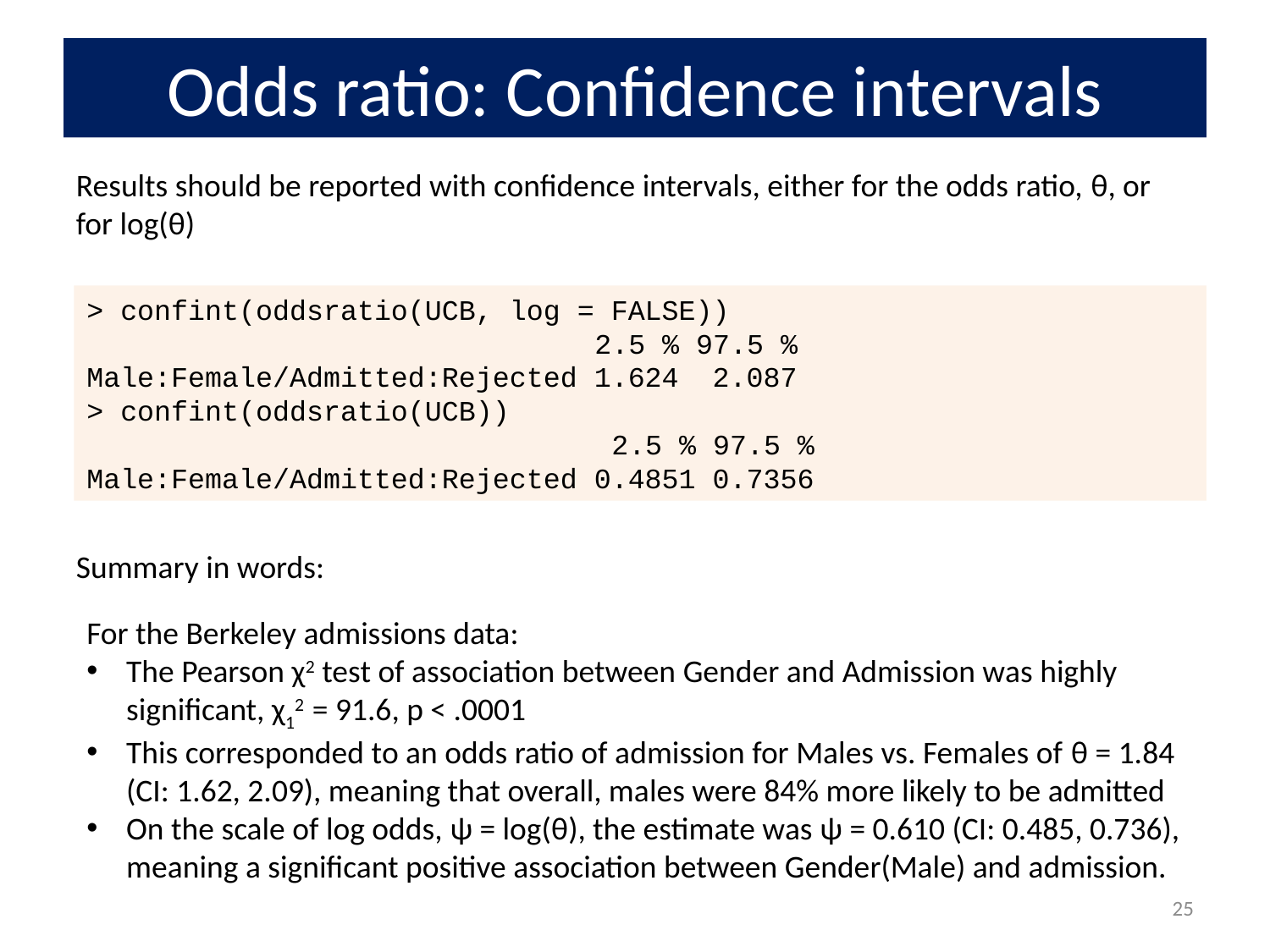

# Odds ratio: Confidence intervals
Results should be reported with confidence intervals, either for the odds ratio, θ, or for log(θ)
> confint(oddsratio(UCB, log = FALSE))
                              2.5 % 97.5 %
Male:Female/Admitted:Rejected 1.624  2.087
> confint(oddsratio(UCB))
                               2.5 % 97.5 %
Male:Female/Admitted:Rejected 0.4851 0.7356
Summary in words:
For the Berkeley admissions data:
The Pearson χ2 test of association between Gender and Admission was highly significant, χ12  = 91.6, p < .0001
This corresponded to an odds ratio of admission for Males vs. Females of θ = 1.84 (CI: 1.62, 2.09), meaning that overall, males were 84% more likely to be admitted
On the scale of log odds, ψ = log(θ), the estimate was ψ = 0.610 (CI: 0.485, 0.736), meaning a significant positive association between Gender(Male) and admission.
25